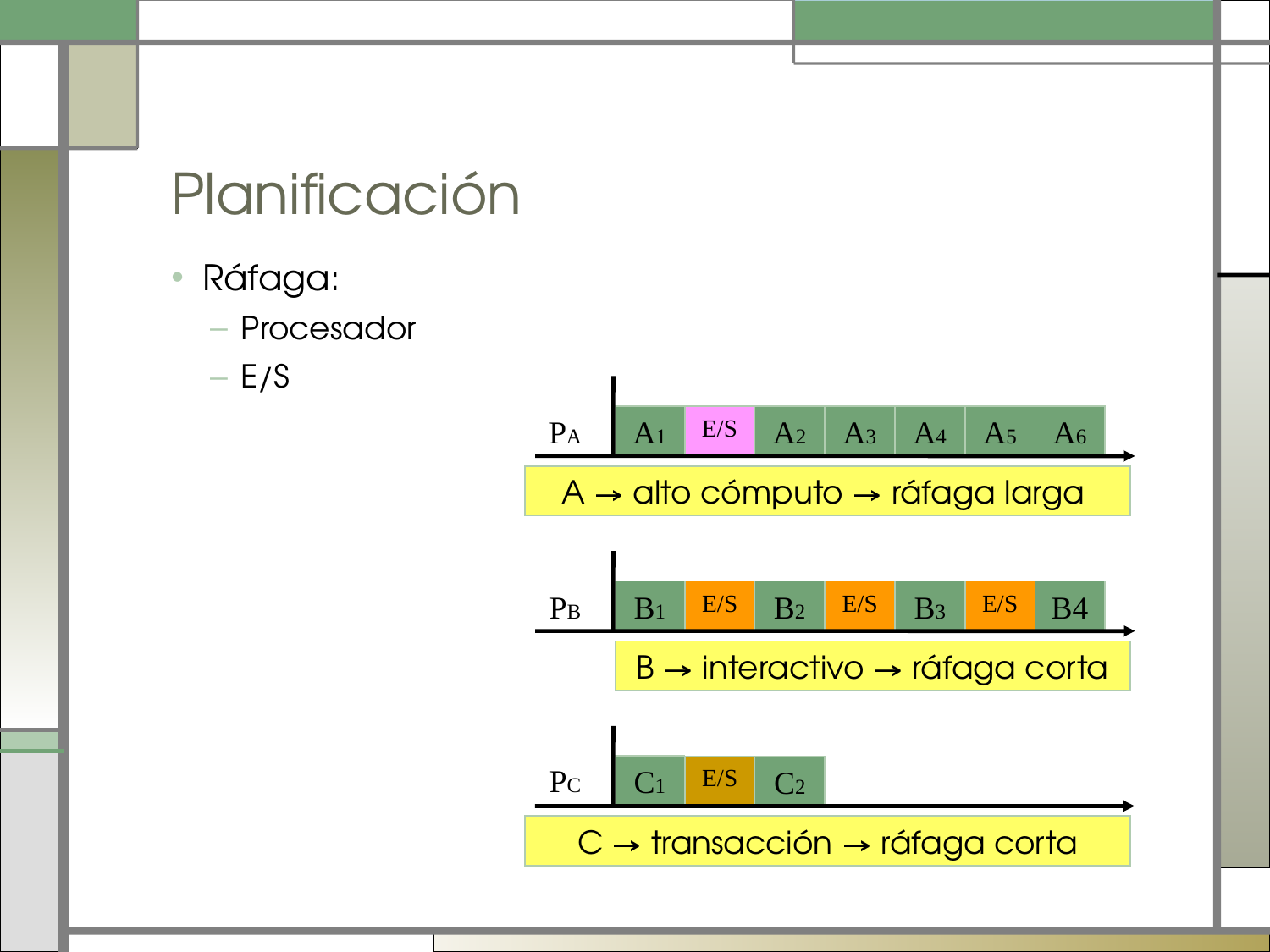

# Planificación
Ráfaga:
Procesador
E/S

PA

A1
E/S
A2
A3
A4
A5
A6
A → alto cómputo → ráfaga larga

PB

B1
B2
E/S
E/S
B3
E/S
B4
B → interactivo → ráfaga corta

PC

C1
E/S
C2
C → transacción → ráfaga corta